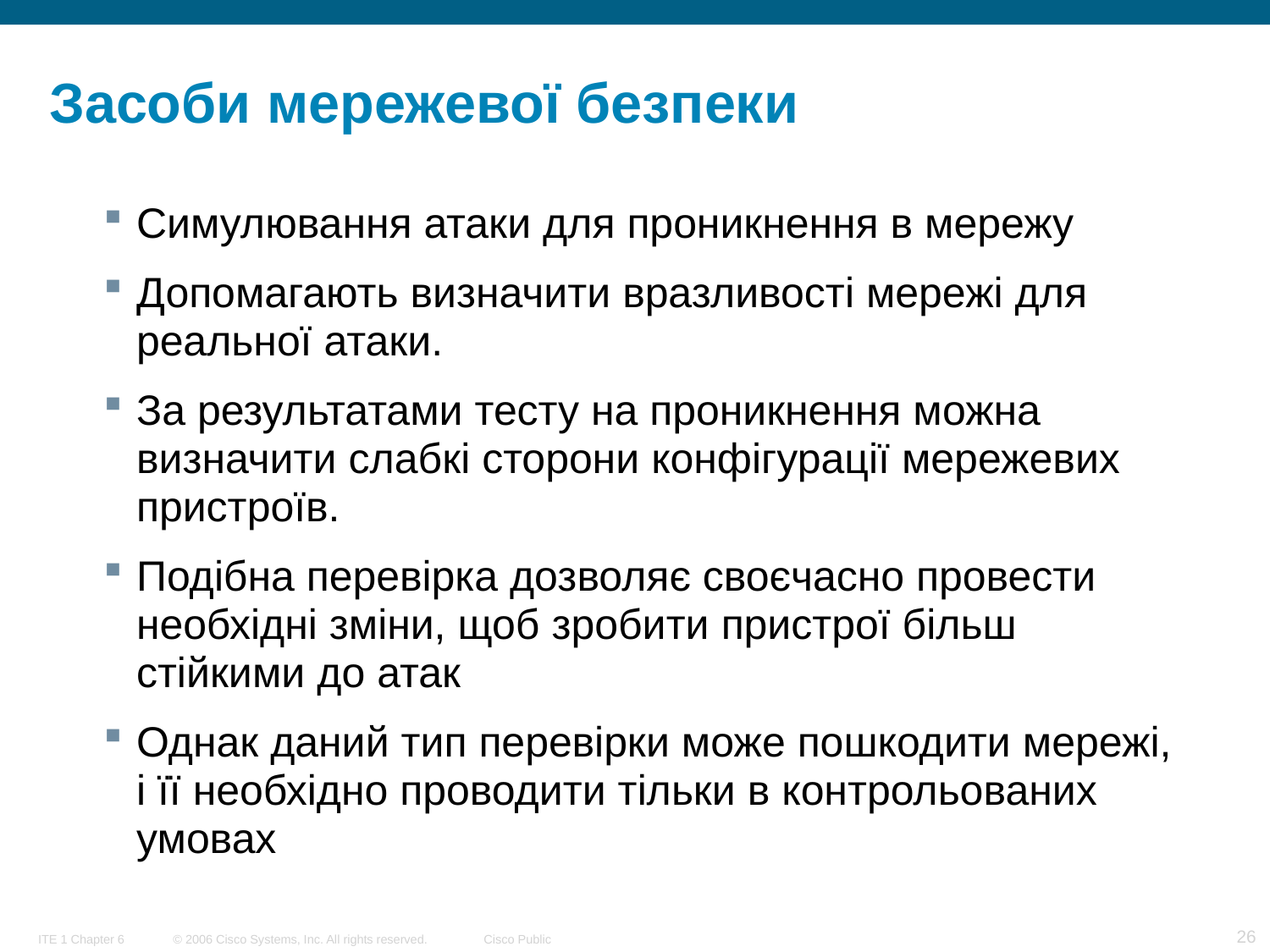

# Засоби мережевої безпеки
Симулювання атаки для проникнення в мережу
Допомагають визначити вразливості мережі для реальної атаки.
За результатами тесту на проникнення можна визначити слабкі сторони конфігурації мережевих пристроїв.
Подібна перевірка дозволяє своєчасно провести необхідні зміни, щоб зробити пристрої більш стійкими до атак
Однак даний тип перевірки може пошкодити мережі, і її необхідно проводити тільки в контрольованих умовах